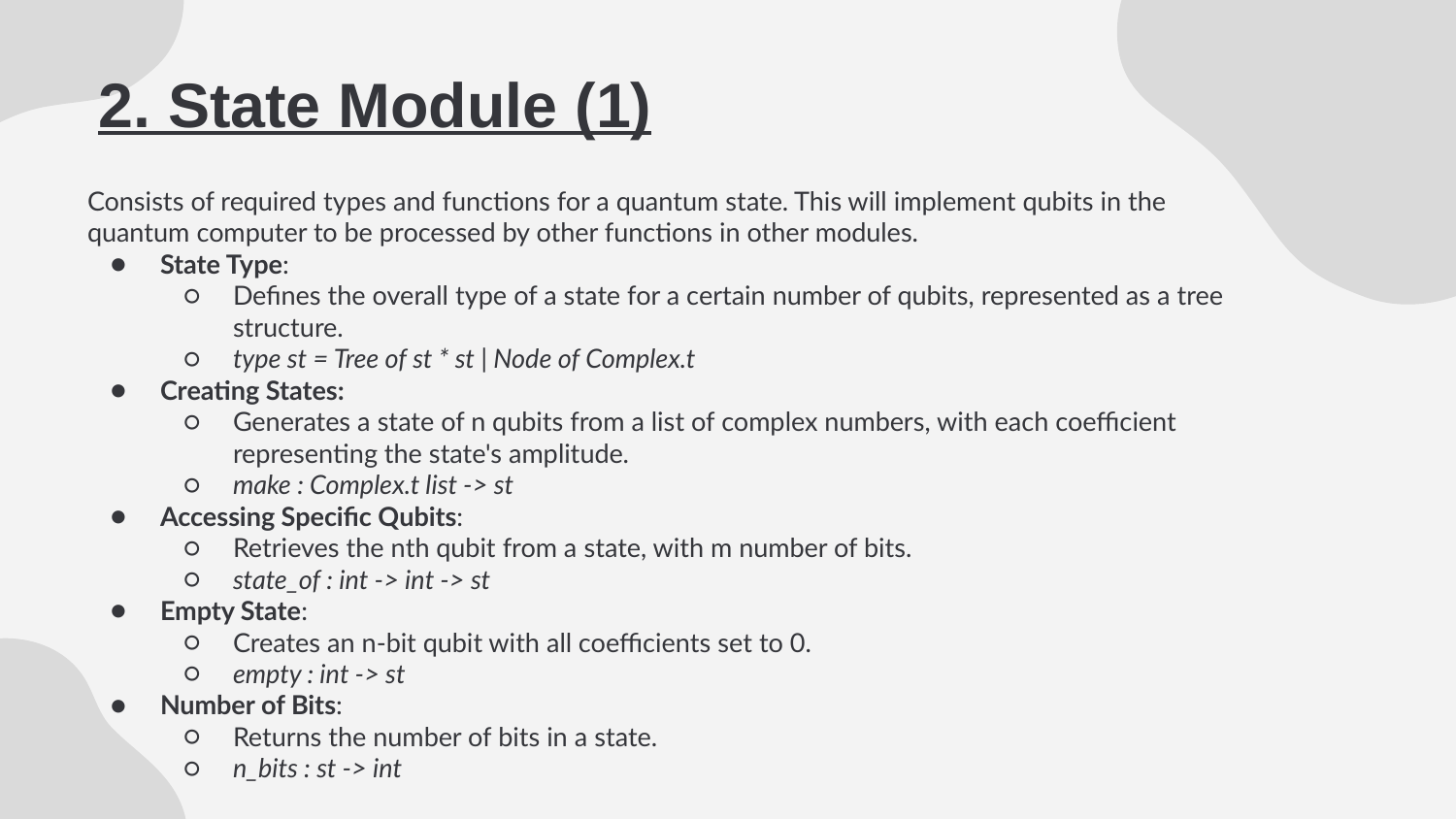

2. State Module (1)
Consists of required types and functions for a quantum state. This will implement qubits in the
quantum computer to be processed by other functions in other modules.
State Type:
Defines the overall type of a state for a certain number of qubits, represented as a tree structure.
type st = Tree of st * st | Node of Complex.t
Creating States:
Generates a state of n qubits from a list of complex numbers, with each coefficient representing the state's amplitude.
make : Complex.t list -> st
Accessing Specific Qubits:
Retrieves the nth qubit from a state, with m number of bits.
state_of : int -> int -> st
Empty State:
Creates an n-bit qubit with all coefficients set to 0.
empty : int -> st
Number of Bits:
Returns the number of bits in a state.
n_bits : st -> int